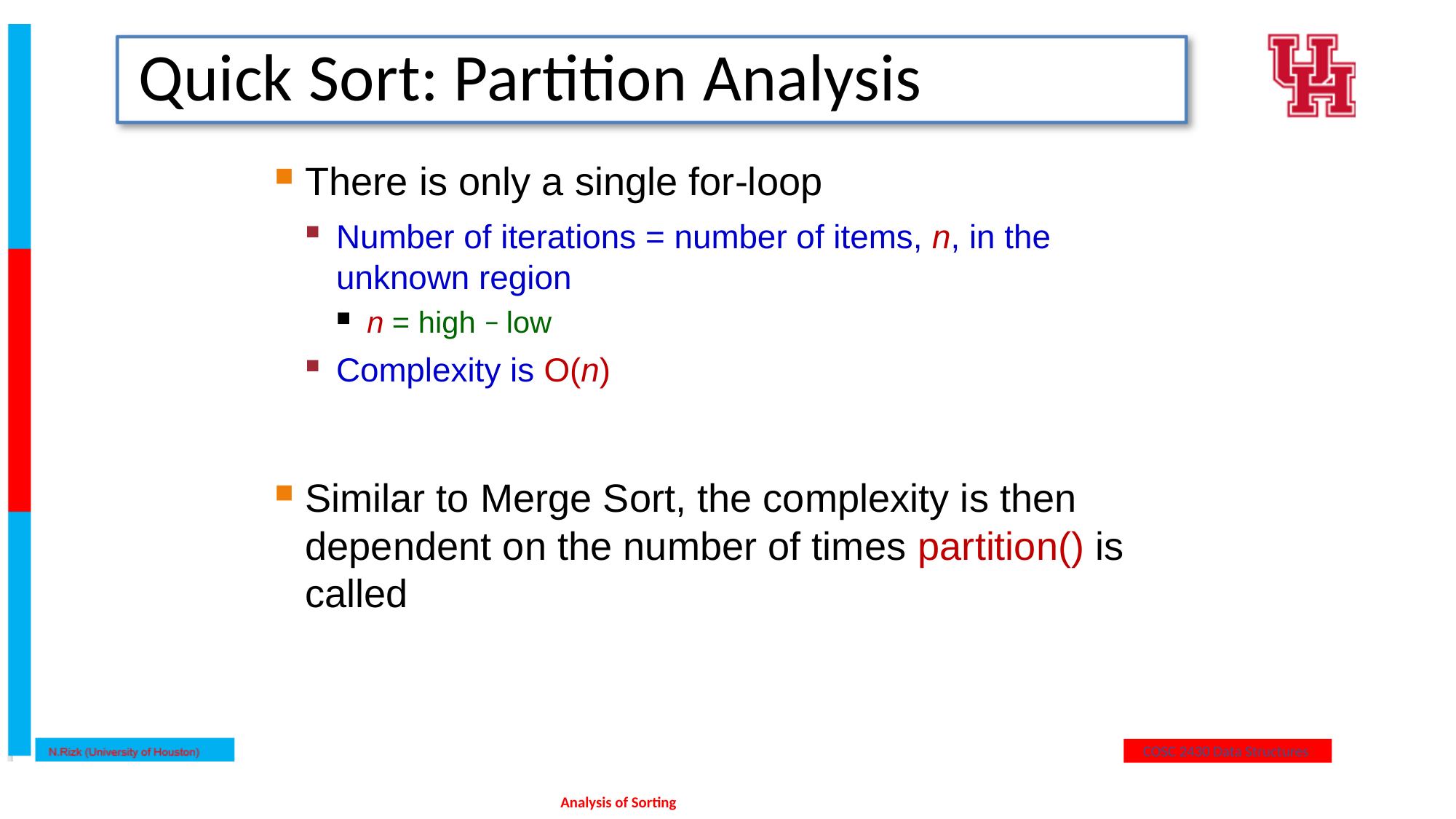

# Quick Sort: Partition Analysis
There is only a single for-loop
Number of iterations = number of items, n, in the  unknown region
n = high − low
Complexity is O(n)

Similar to Merge Sort, the complexity is then  dependent on the number of times partition() is  called